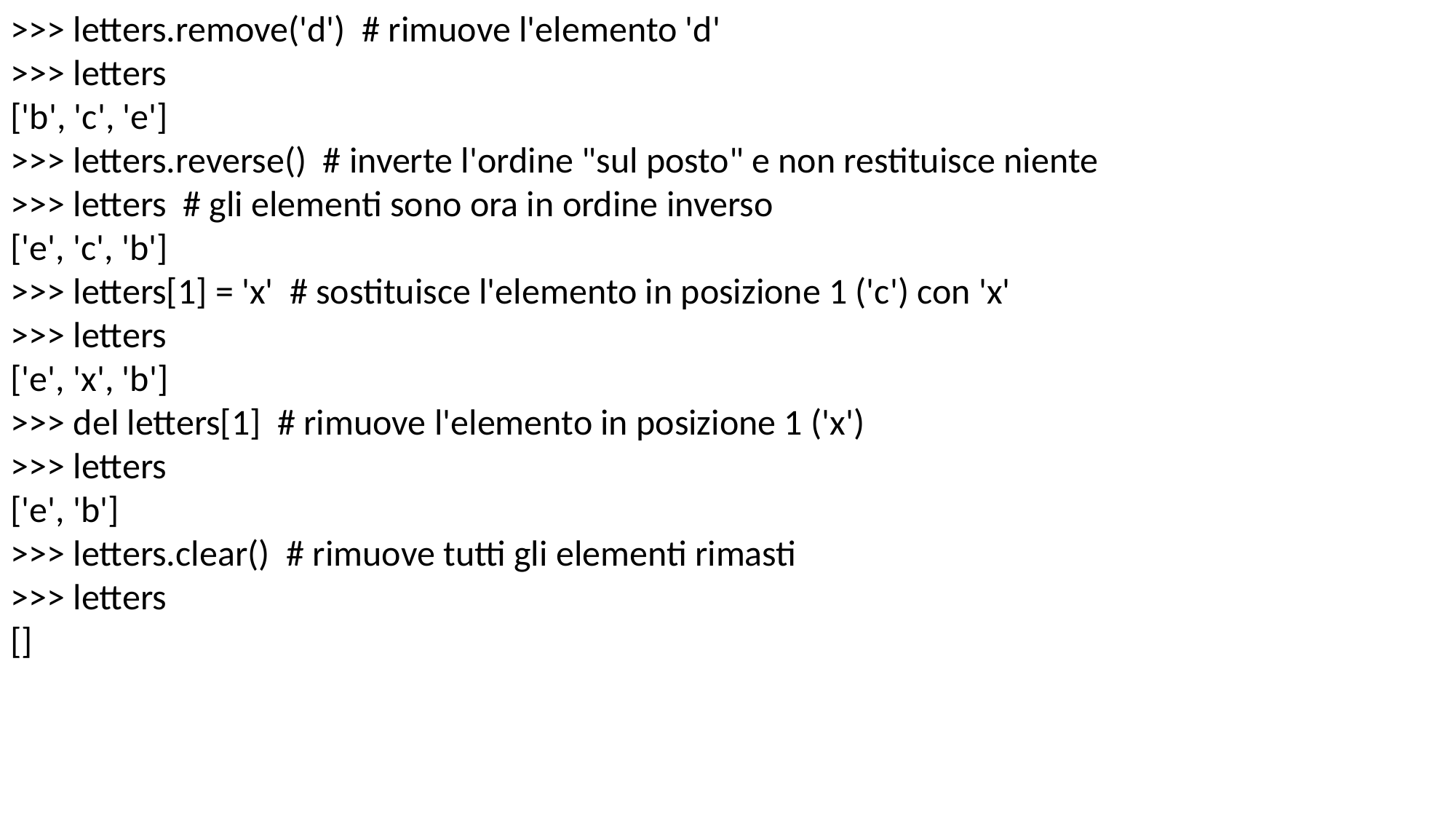

>>> letters.remove('d')  # rimuove l'elemento 'd'
>>> letters
['b', 'c', 'e']
>>> letters.reverse()  # inverte l'ordine "sul posto" e non restituisce niente
>>> letters  # gli elementi sono ora in ordine inverso
['e', 'c', 'b']
>>> letters[1] = 'x'  # sostituisce l'elemento in posizione 1 ('c') con 'x'
>>> letters
['e', 'x', 'b']
>>> del letters[1]  # rimuove l'elemento in posizione 1 ('x')
>>> letters
['e', 'b']
>>> letters.clear()  # rimuove tutti gli elementi rimasti
>>> letters
[]